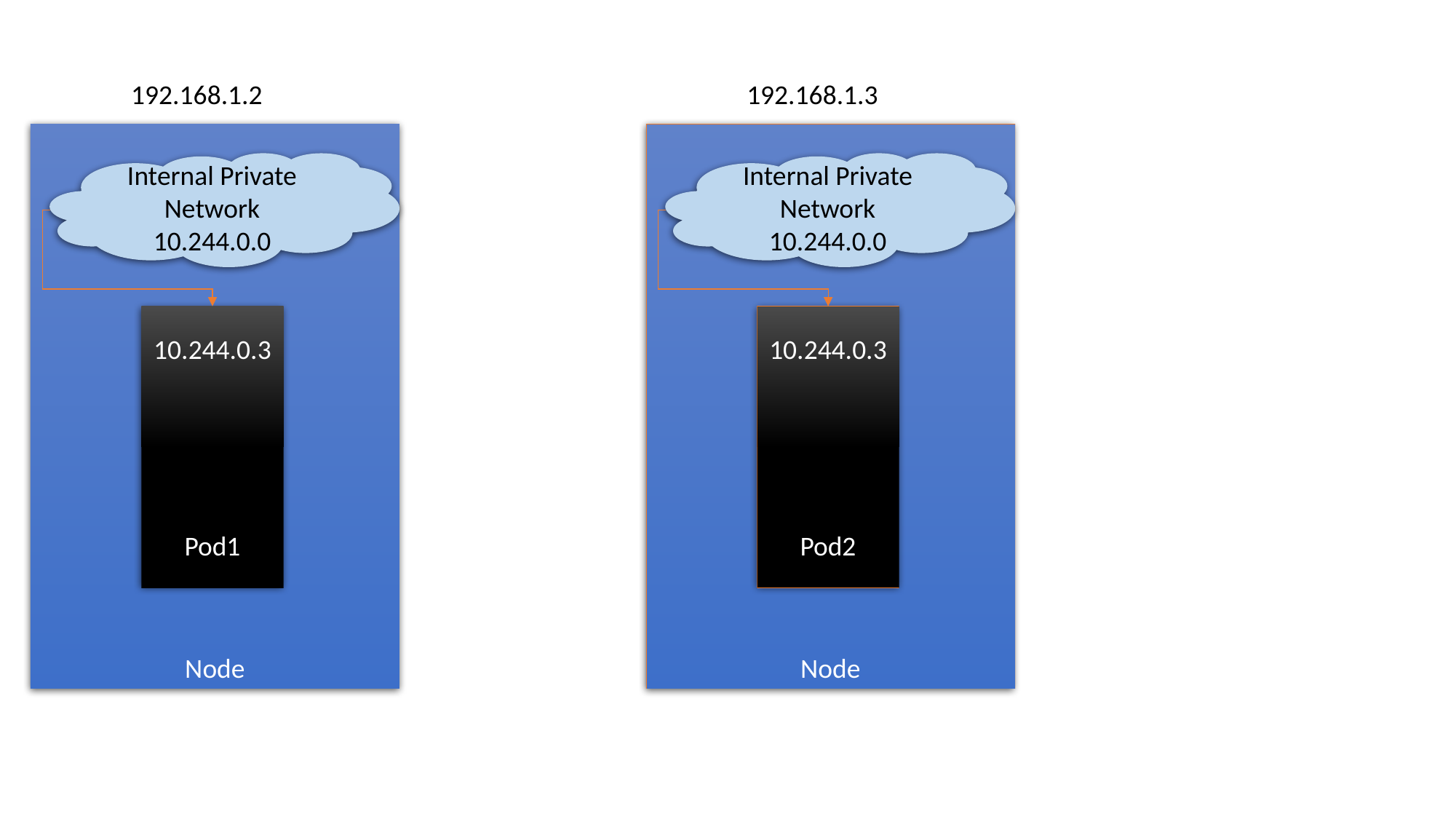

192.168.1.2
192.168.1.3
Node
Node
Internal Private Network
10.244.0.0
Internal Private Network
10.244.0.0
10.244.0.3

Pod1
10.244.0.3

Pod2